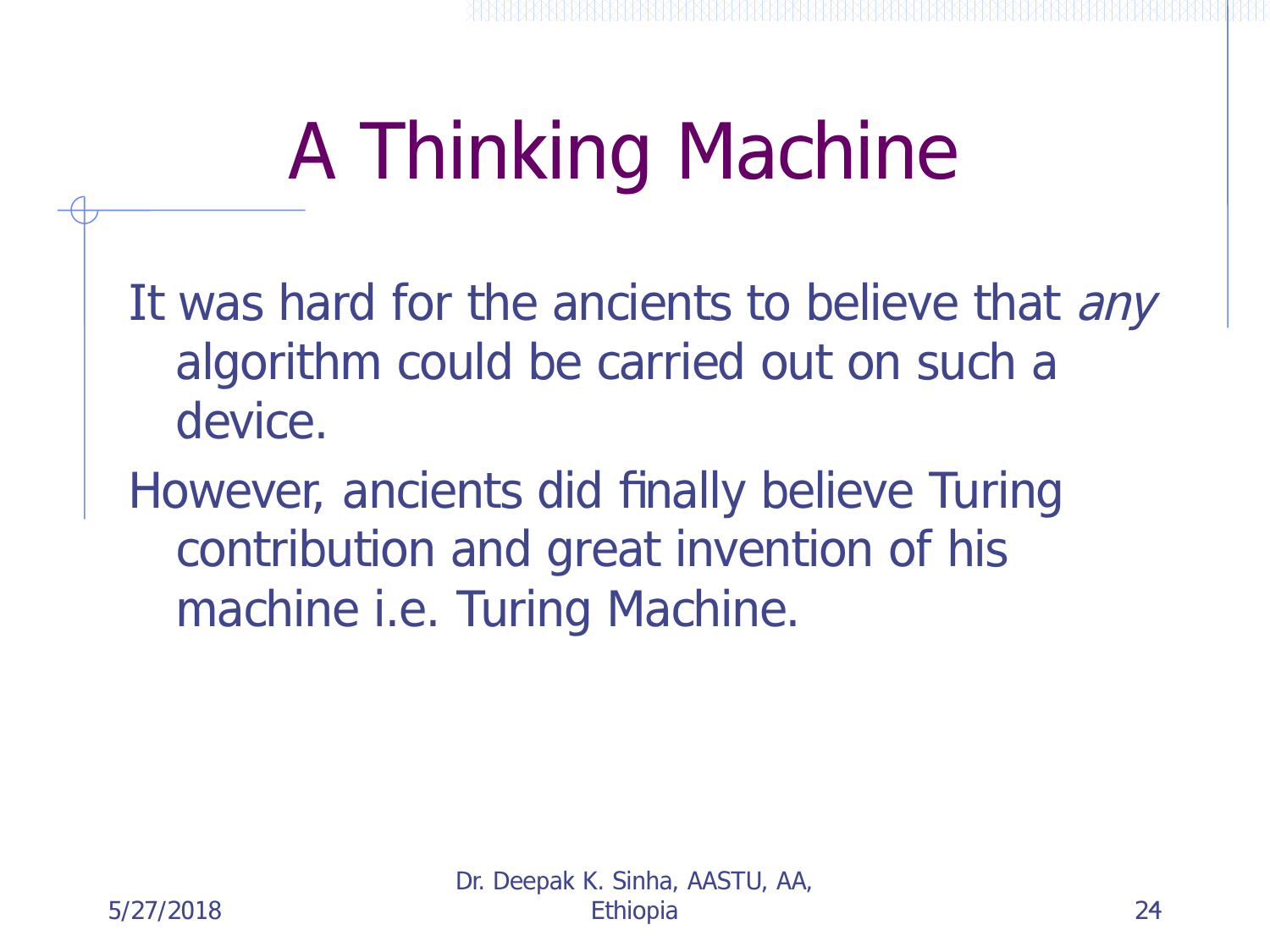

# A Thinking Machine
It was hard for the ancients to believe that any algorithm could be carried out on such a device.
However, ancients did finally believe Turing contribution and great invention of his machine i.e. Turing Machine.
5/27/2018
Dr. Deepak K. Sinha, AASTU, AA, Ethiopia
24